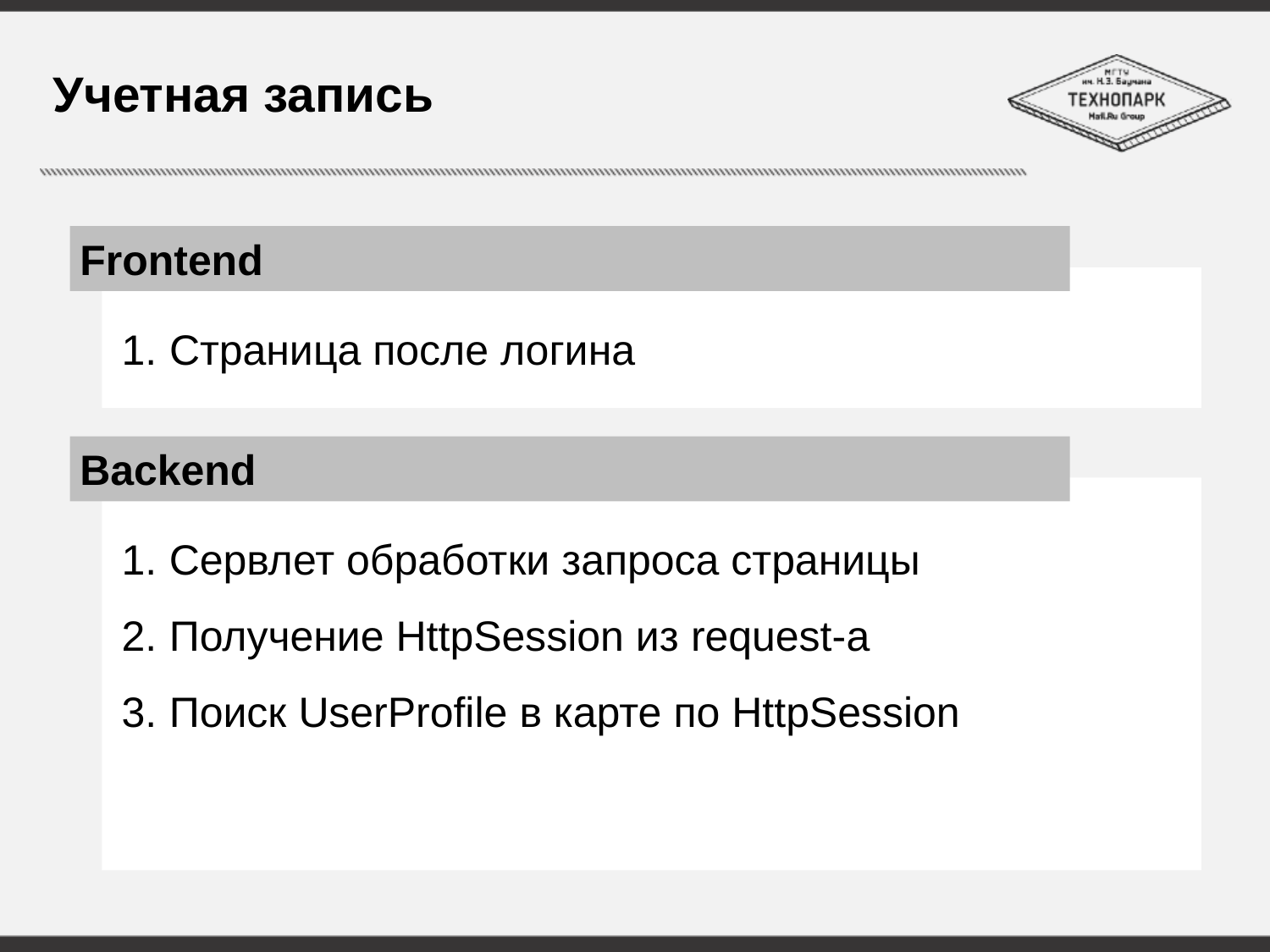

# Учетная запись
Frontend

Страница после логина
Backend

Сервлет обработки запроса страницы
Получение HttpSession из request-а
Поиск UserProfile в карте по HttpSession
7